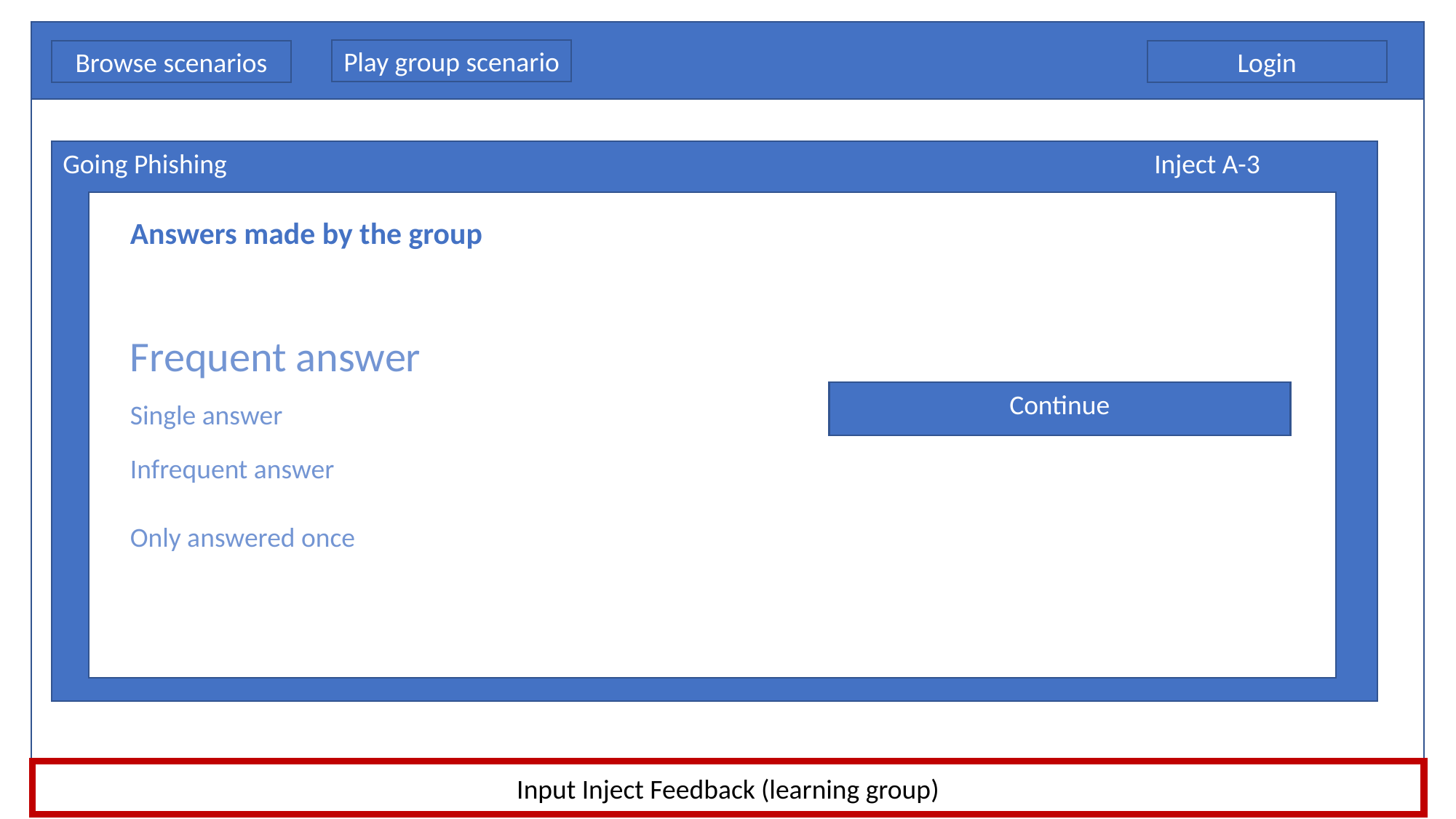

Play group scenario
Login
Browse scenarios
Going Phishing									Inject A-3

Continue
Answers made by the group
Frequent answer
Single answer
Infrequent answer
Only answered once
Input Inject Feedback (learning group)